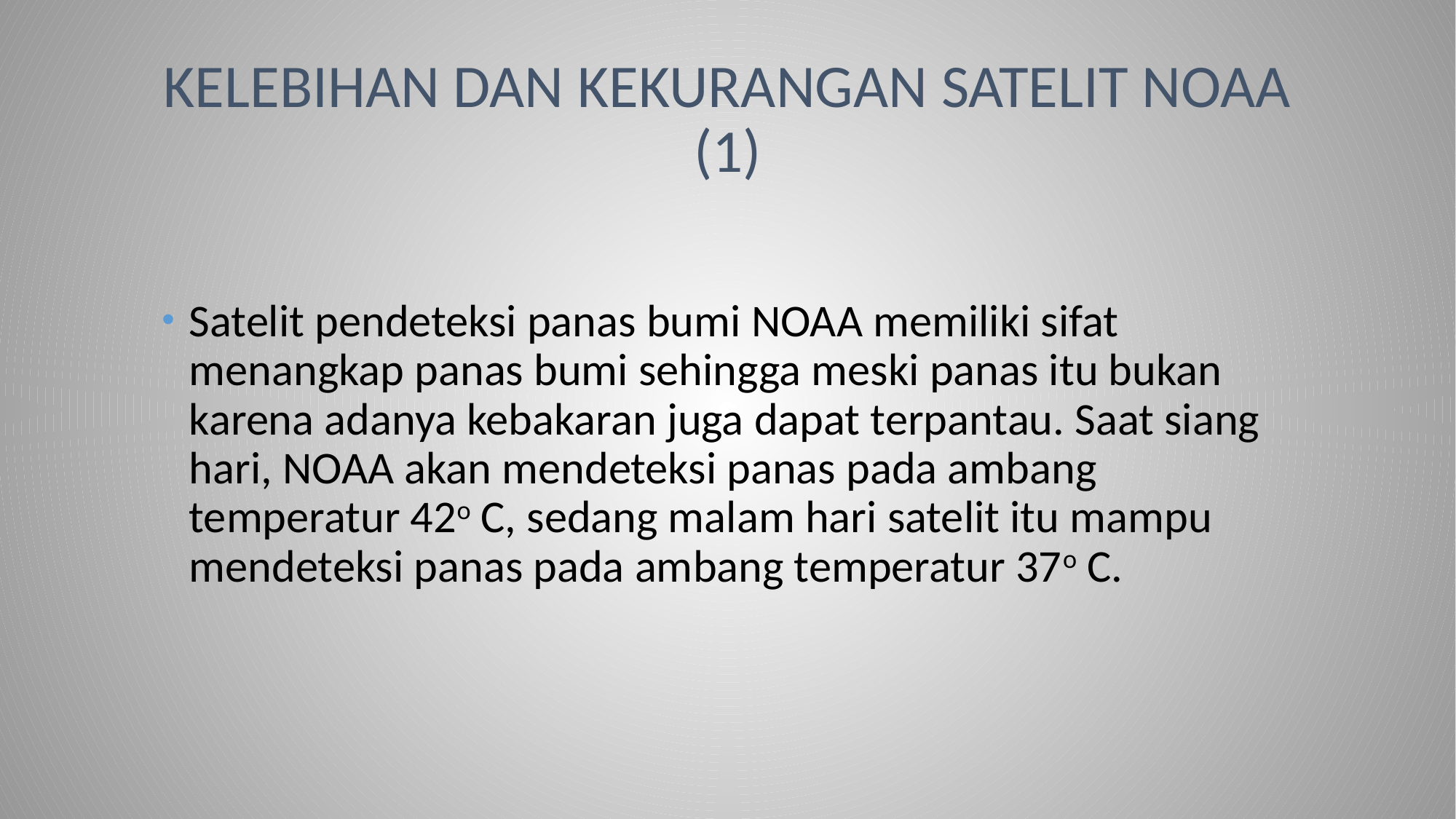

# KELebihan dan kekurangan satelit noaa (1)
Satelit pendeteksi panas bumi NOAA memiliki sifat menangkap panas bumi sehingga meski panas itu bukan karena adanya kebakaran juga dapat terpantau. Saat siang hari, NOAA akan mendeteksi panas pada ambang temperatur 42o C, sedang malam hari satelit itu mampu mendeteksi panas pada ambang temperatur 37o C.